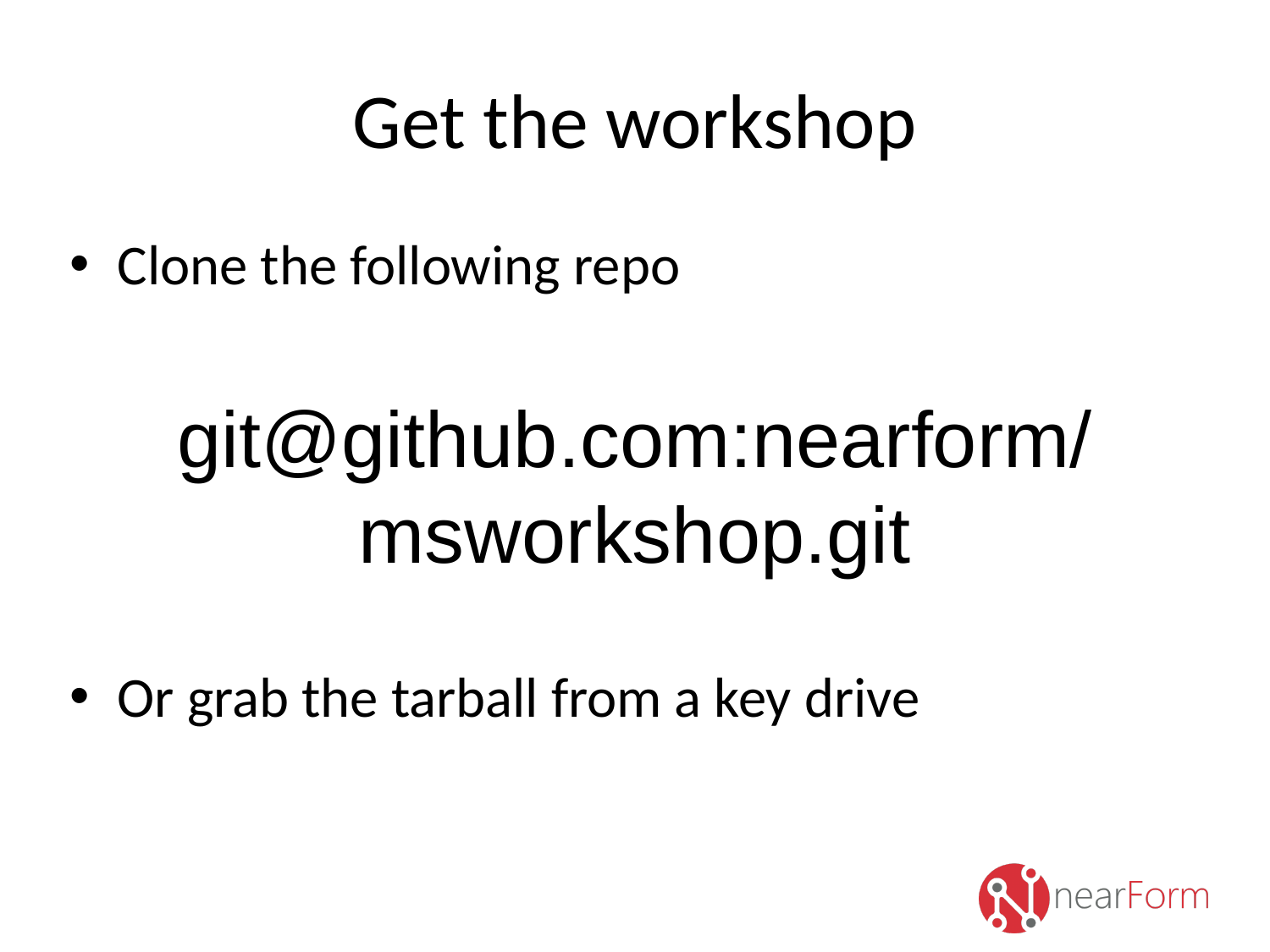

# Get the workshop
Clone the following repo

git@github.com:nearform/msworkshop.git

Or grab the tarball from a key drive